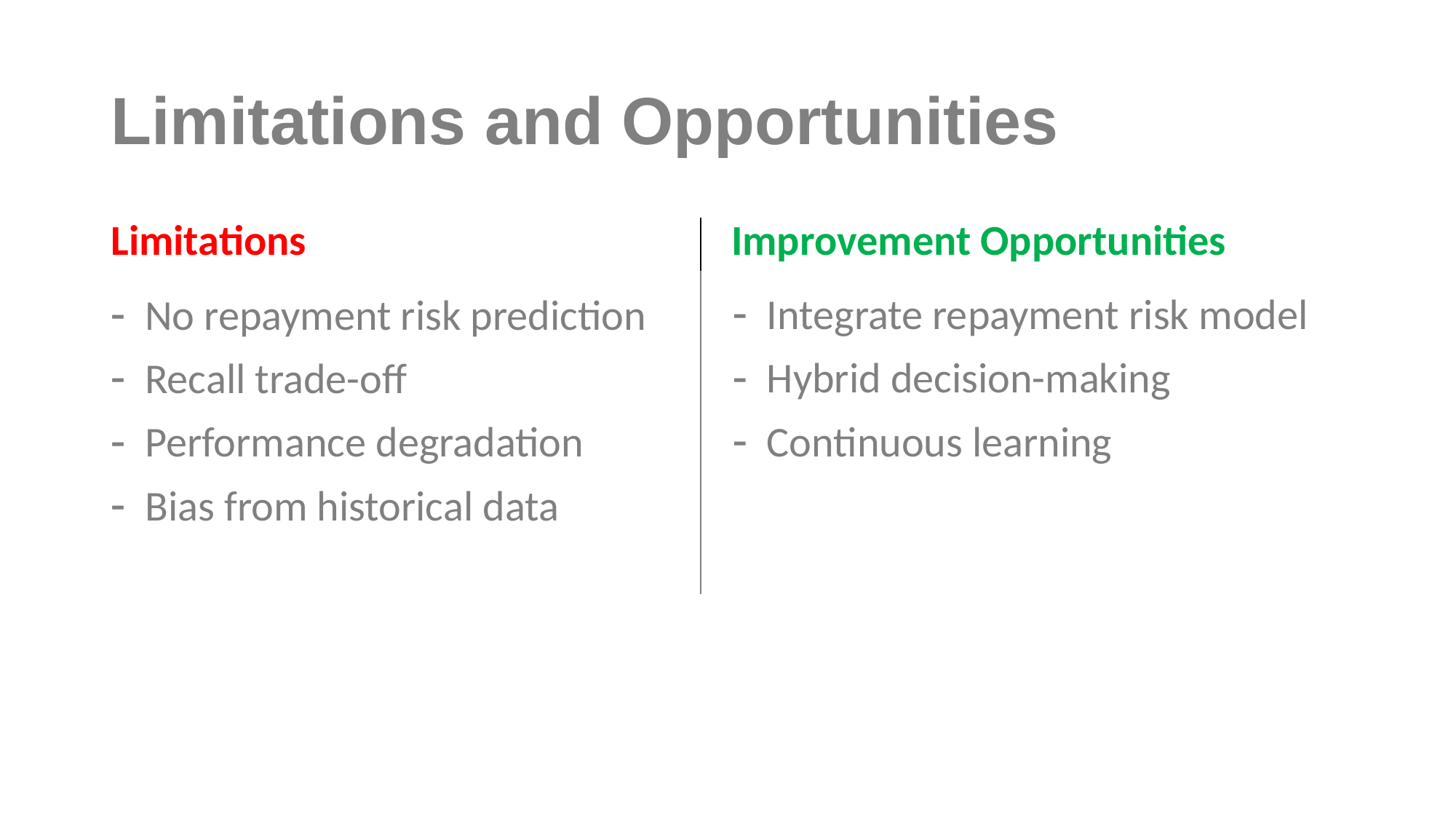

# Limitations and Opportunities
| Improvement Opportunities |
| --- |
| Integrate repayment risk model Hybrid decision-making Continuous learning |
|  |
|  |
|  |
| Limitations |
| --- |
| No repayment risk prediction Recall trade-off Performance degradation Bias from historical data |